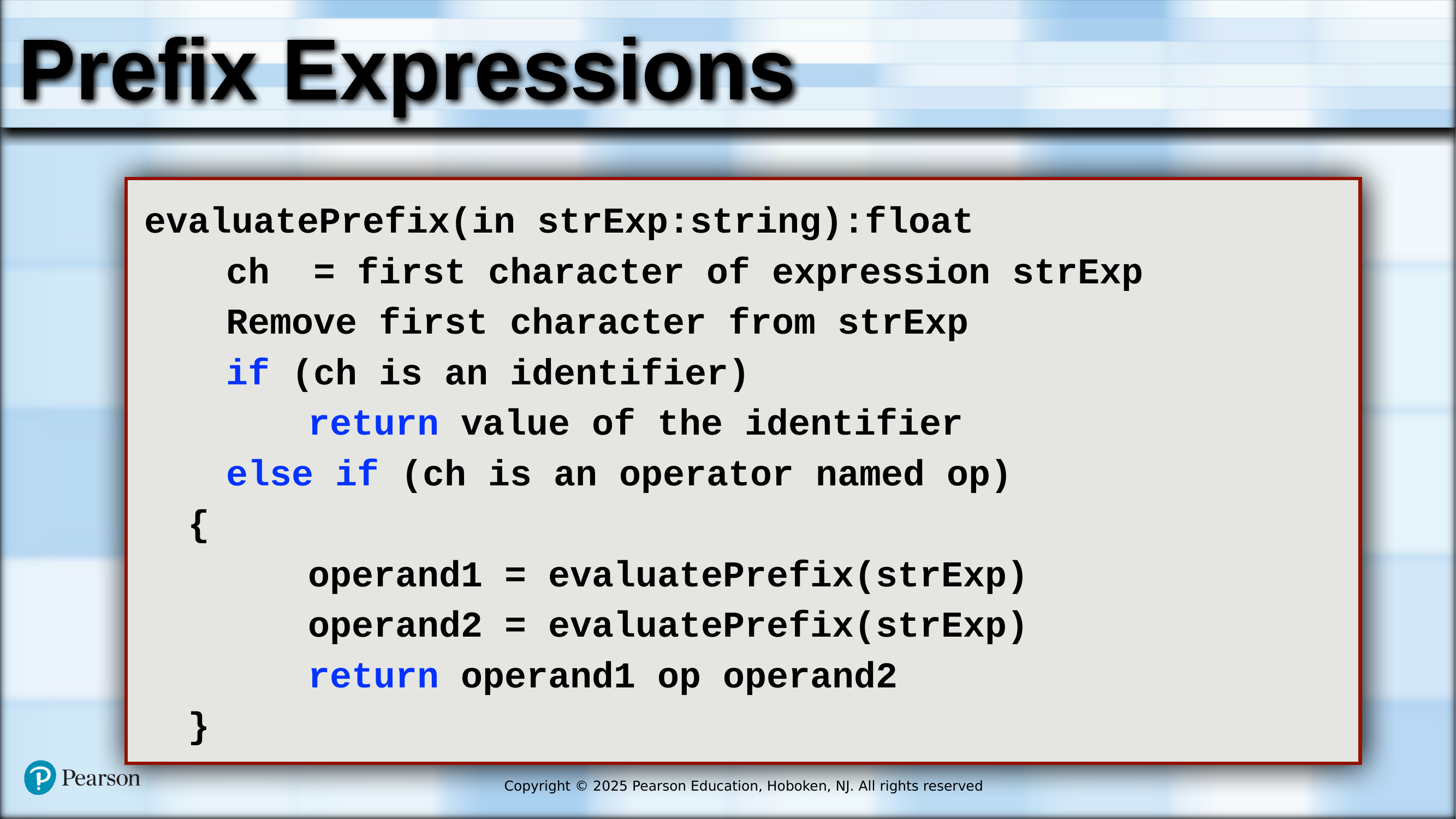

# Prefix Expressions
evaluatePrefix(in strExp:string):float
	ch  = first character of expression strExp
	Remove first character from strExp
	if (ch is an identifier)
		return value of the identifier
	else if (ch is an operator named op)
  {
		operand1 = evaluatePrefix(strExp)
		operand2 = evaluatePrefix(strExp)
		return operand1 op operand2
  }